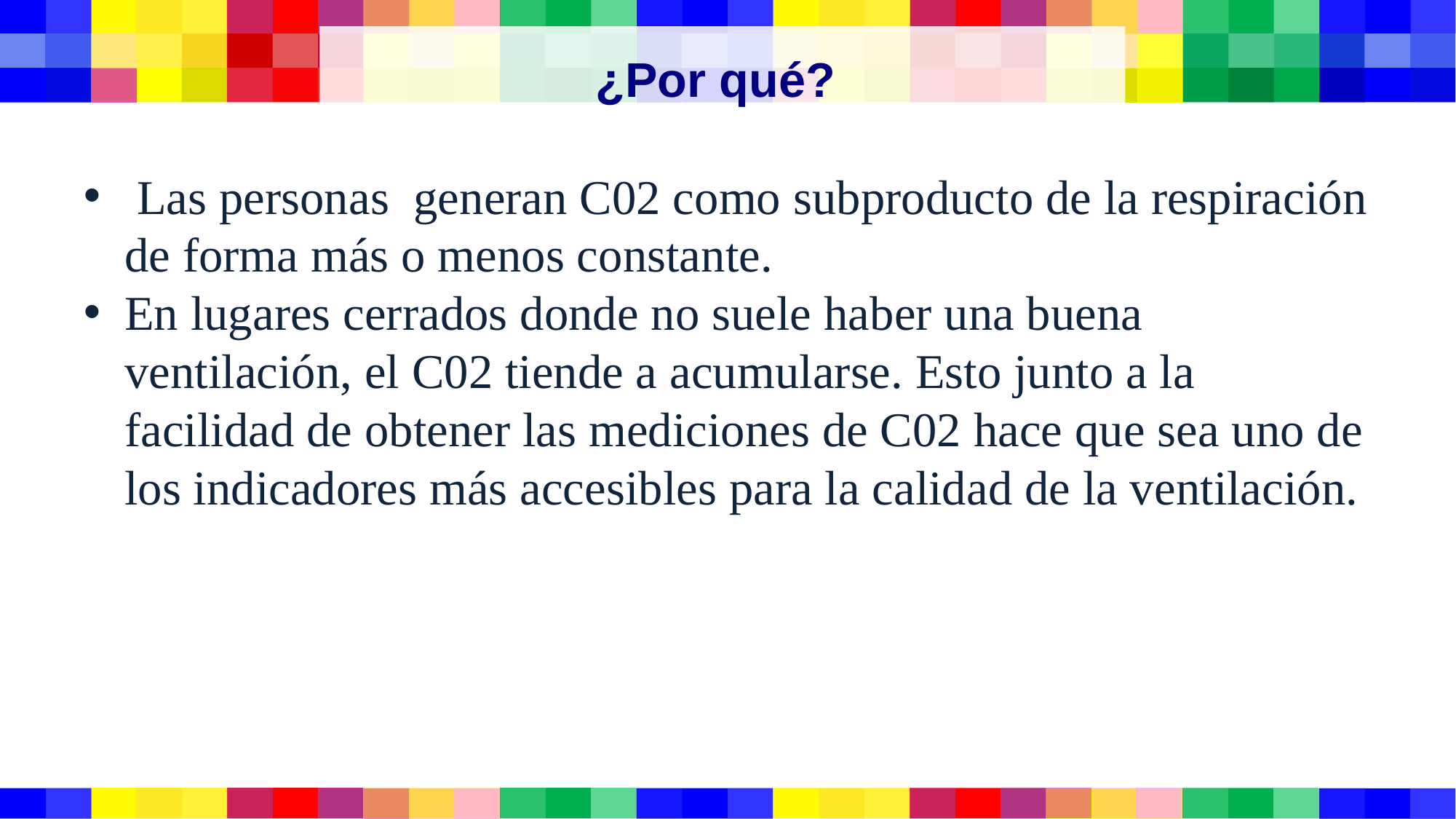

# ¿Por qué?
 Las personas  generan C02 como subproducto de la respiración de forma más o menos constante.
En lugares cerrados donde no suele haber una buena ventilación, el C02 tiende a acumularse. Esto junto a la facilidad de obtener las mediciones de C02 hace que sea uno de los indicadores más accesibles para la calidad de la ventilación.